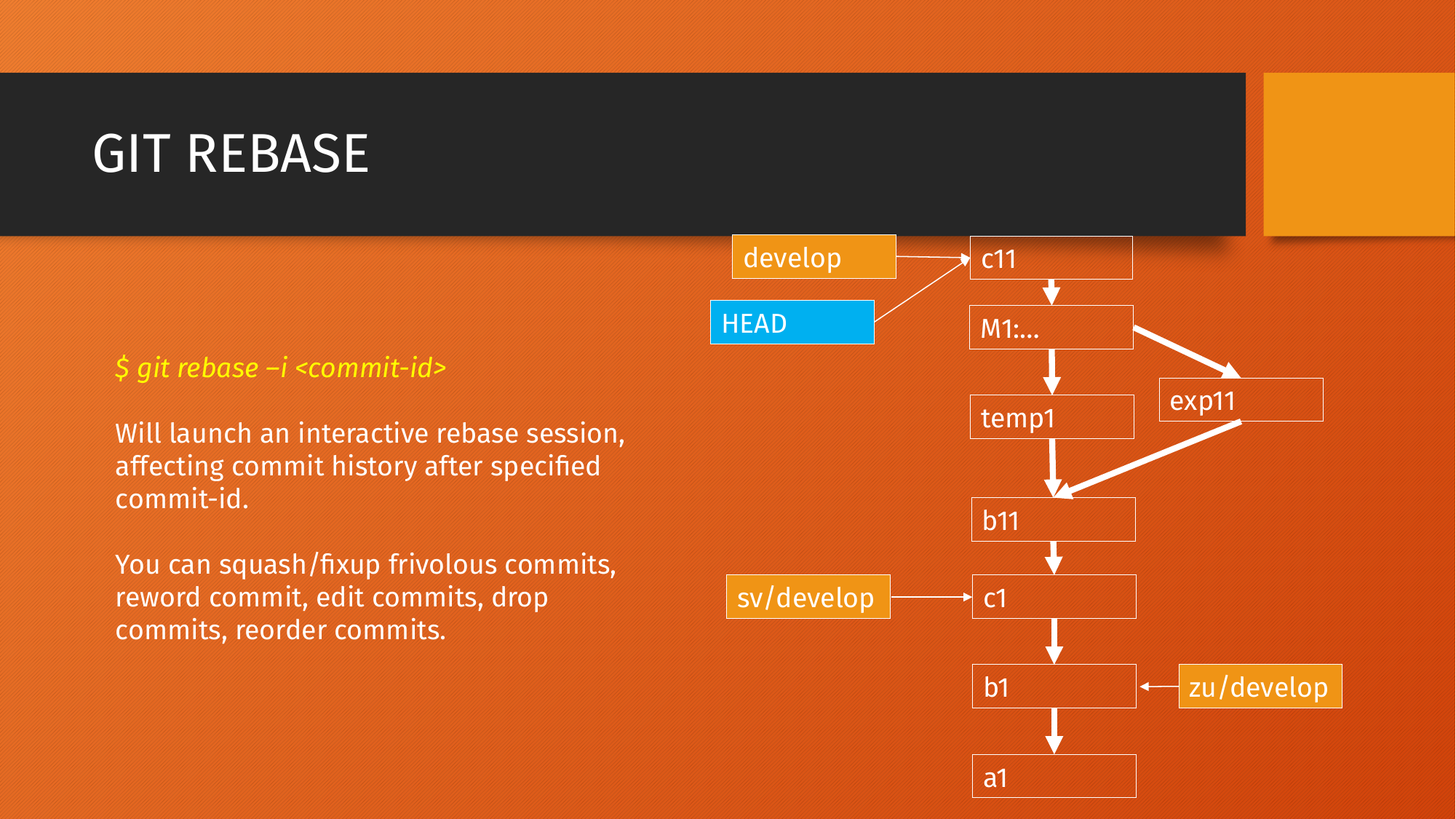

# GIT REBASE
develop
c11
HEAD
M1:…
$ git rebase –i <commit-id>

Will launch an interactive rebase session, affecting commit history after specified commit-id.

You can squash/fixup frivolous commits, reword commit, edit commits, drop commits, reorder commits.
exp11
temp1
b11
sv/develop
c1
b1
zu/develop
a1